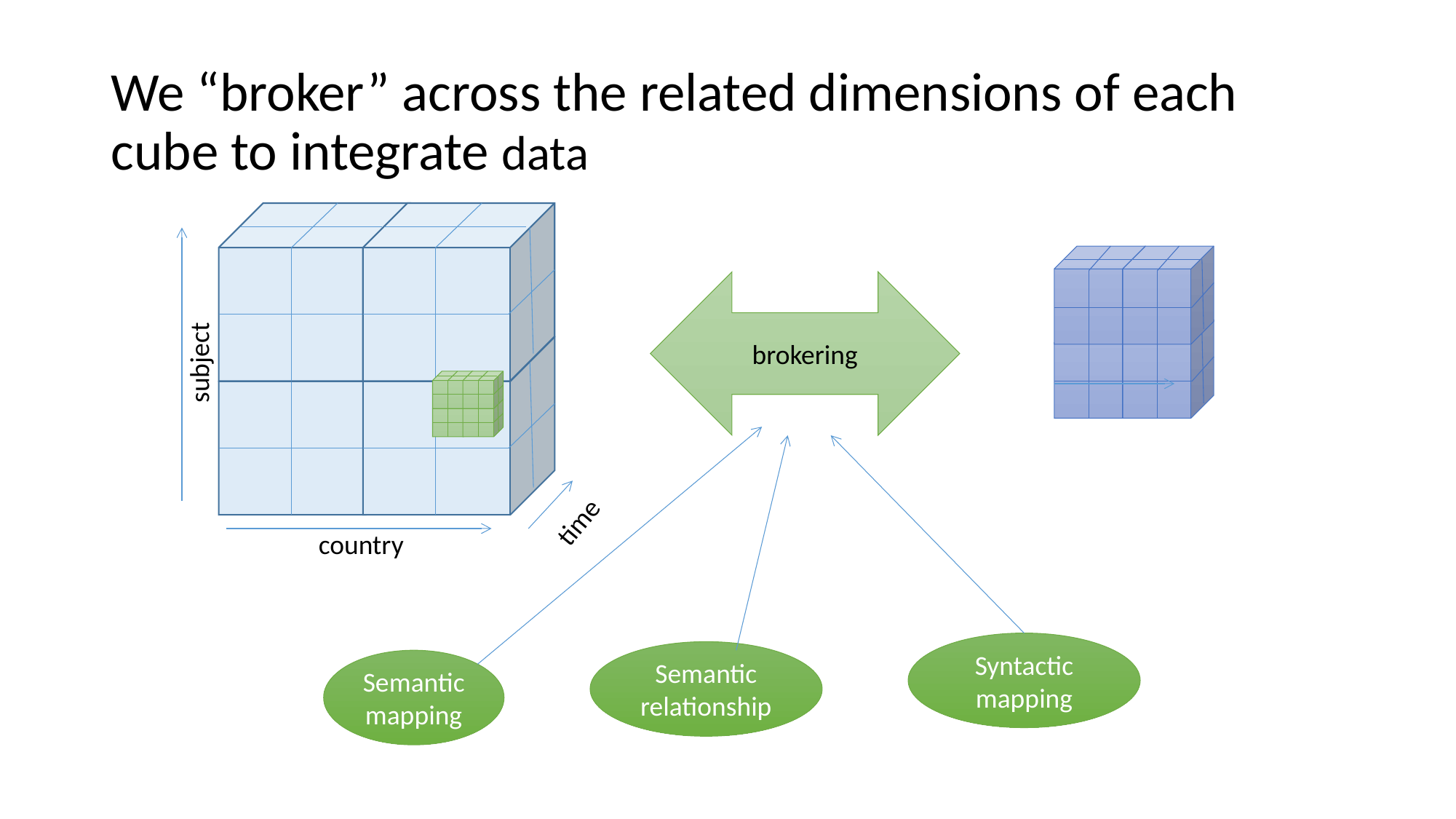

# We “broker” across the related dimensions of each cube to integrate data

time
country

brokering
subject
Syntactic
mapping
Semantic
relationship
Semantic mapping